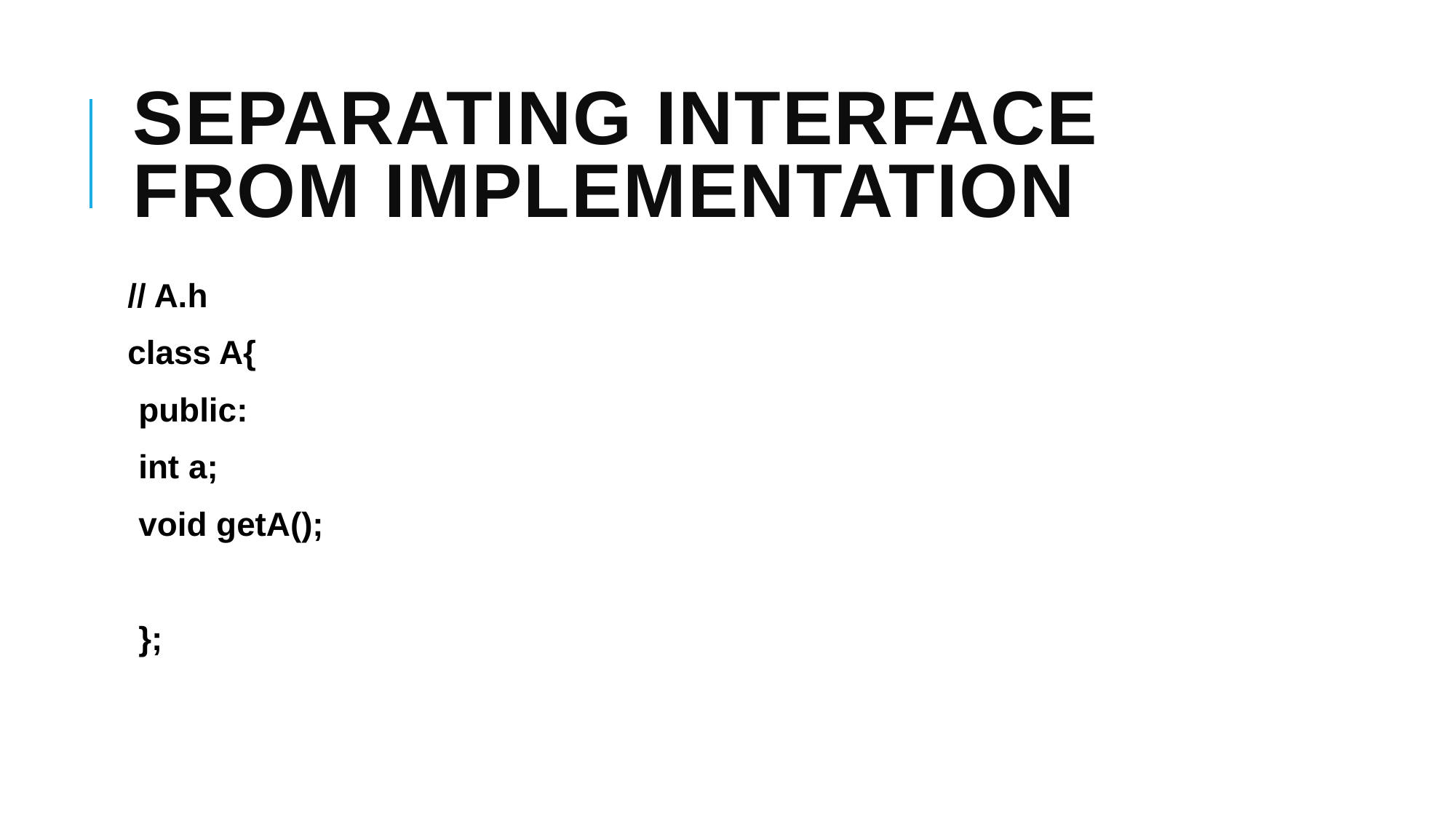

# Separating interface from implementation
// A.h
class A{
	public:
	int a;
	void getA();

	};